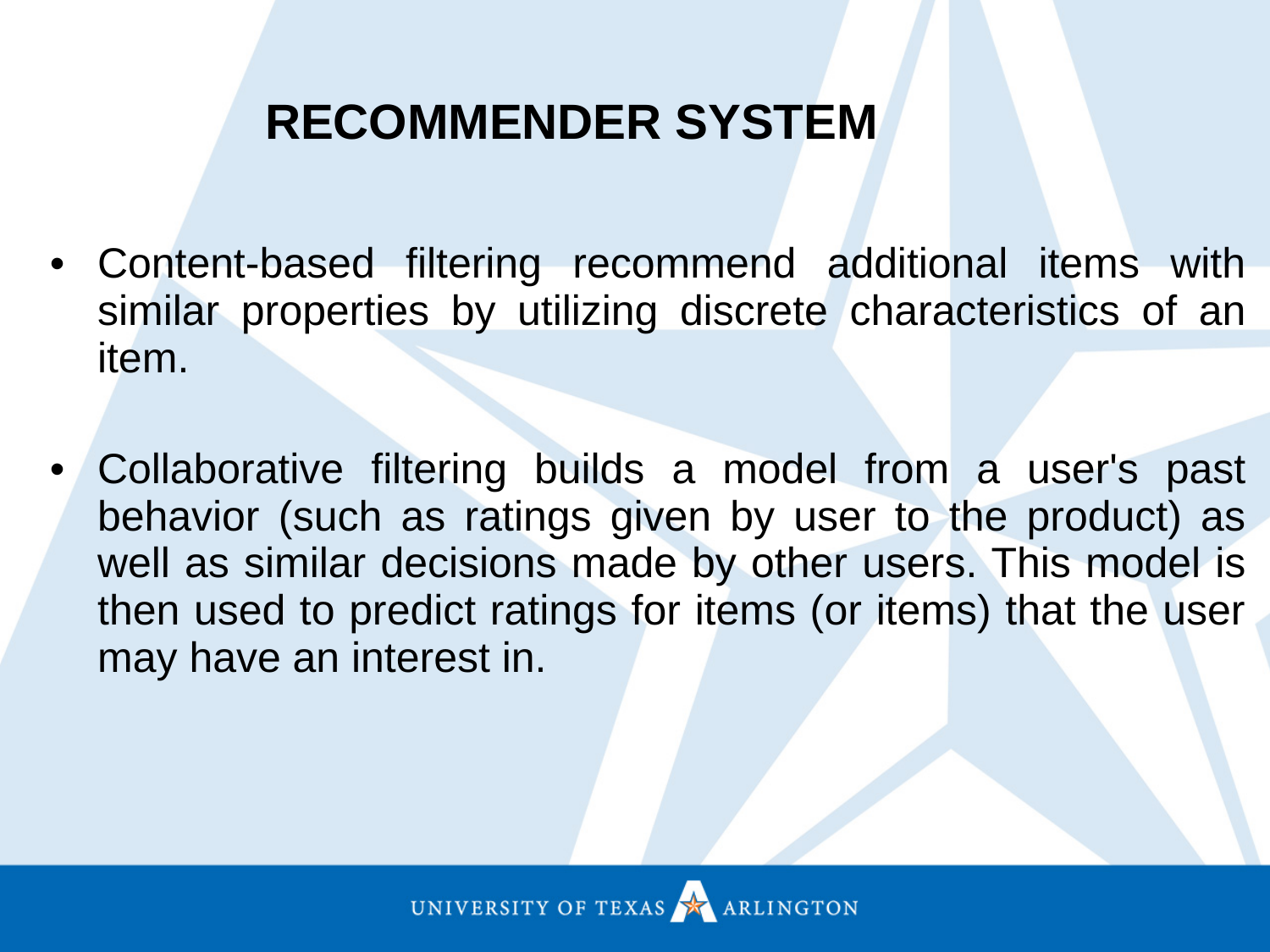

RECOMMENDER SYSTEM
Content-based filtering recommend additional items with similar properties by utilizing discrete characteristics of an item.

Collaborative filtering builds a model from a user's past behavior (such as ratings given by user to the product) as well as similar decisions made by other users. This model is then used to predict ratings for items (or items) that the user may have an interest in.